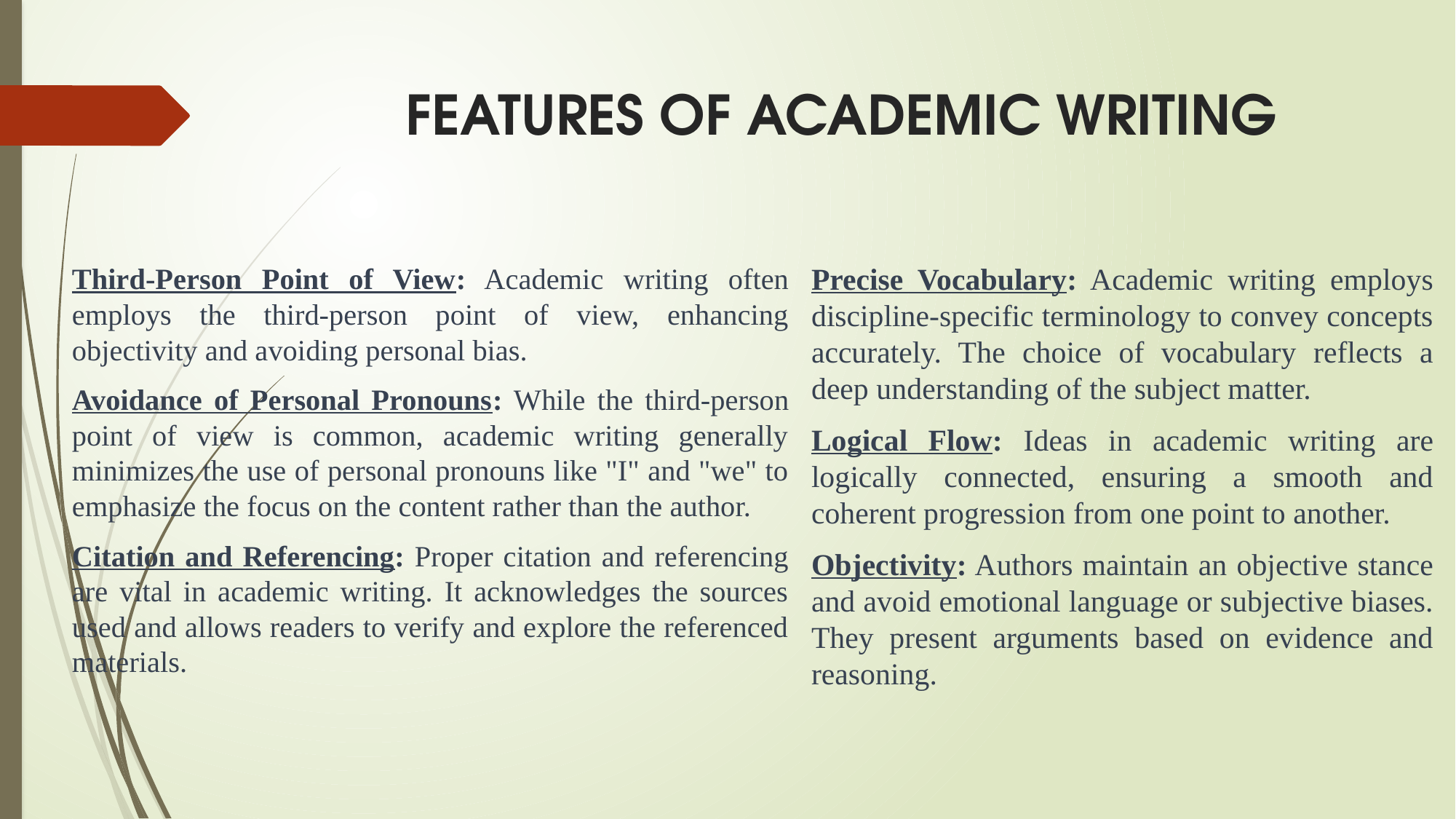

# FEATURES OF ACADEMIC WRITING
Precise Vocabulary: Academic writing employs discipline-specific terminology to convey concepts accurately. The choice of vocabulary reflects a deep understanding of the subject matter.
Logical Flow: Ideas in academic writing are logically connected, ensuring a smooth and coherent progression from one point to another.
Objectivity: Authors maintain an objective stance and avoid emotional language or subjective biases. They present arguments based on evidence and reasoning.

Third-Person Point of View: Academic writing often employs the third-person point of view, enhancing objectivity and avoiding personal bias.
Avoidance of Personal Pronouns: While the third-person point of view is common, academic writing generally minimizes the use of personal pronouns like "I" and "we" to emphasize the focus on the content rather than the author.
Citation and Referencing: Proper citation and referencing are vital in academic writing. It acknowledges the sources used and allows readers to verify and explore the referenced materials.